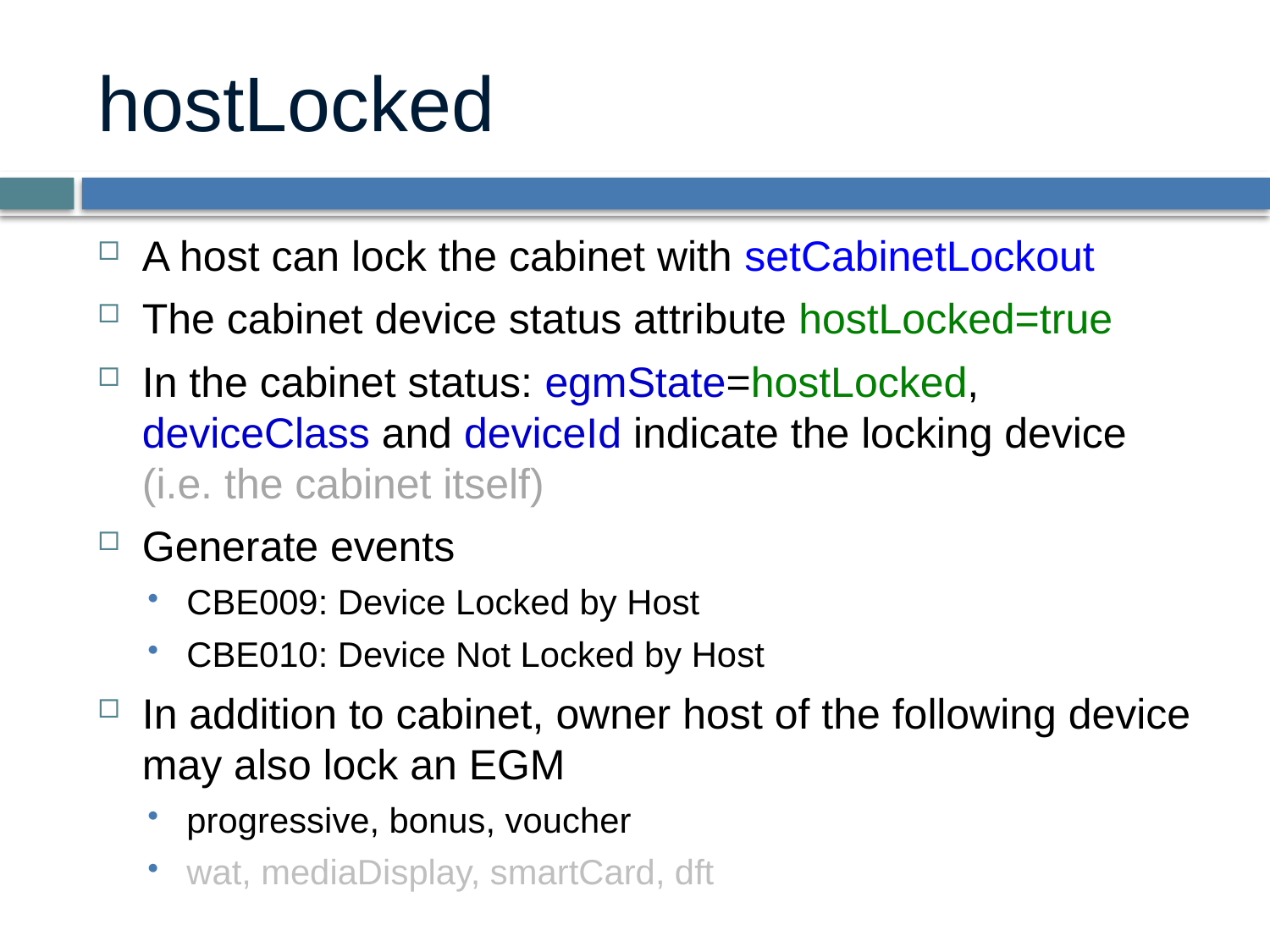

# hostLocked
41
A host can lock the cabinet with setCabinetLockout
The cabinet device status attribute hostLocked=true
In the cabinet status: egmState=hostLocked, deviceClass and deviceId indicate the locking device (i.e. the cabinet itself)
Generate events
CBE009: Device Locked by Host
CBE010: Device Not Locked by Host
In addition to cabinet, owner host of the following device may also lock an EGM
progressive, bonus, voucher
wat, mediaDisplay, smartCard, dft